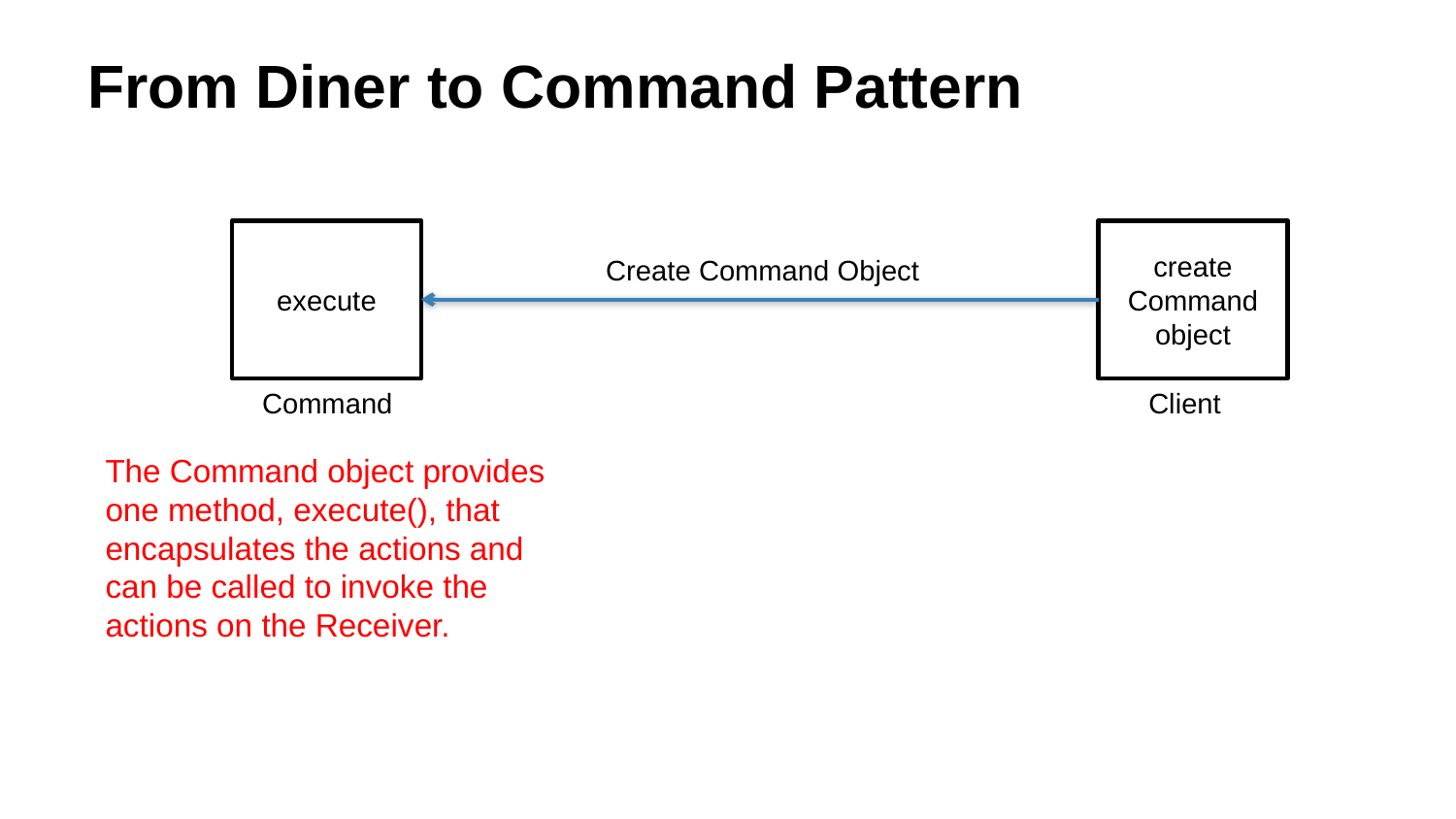

# From Diner to Command Pattern
execute
Command
create Command object
Client
Create Command Object
The Command object provides one method, execute(), that encapsulates the actions and can be called to invoke the actions on the Receiver.